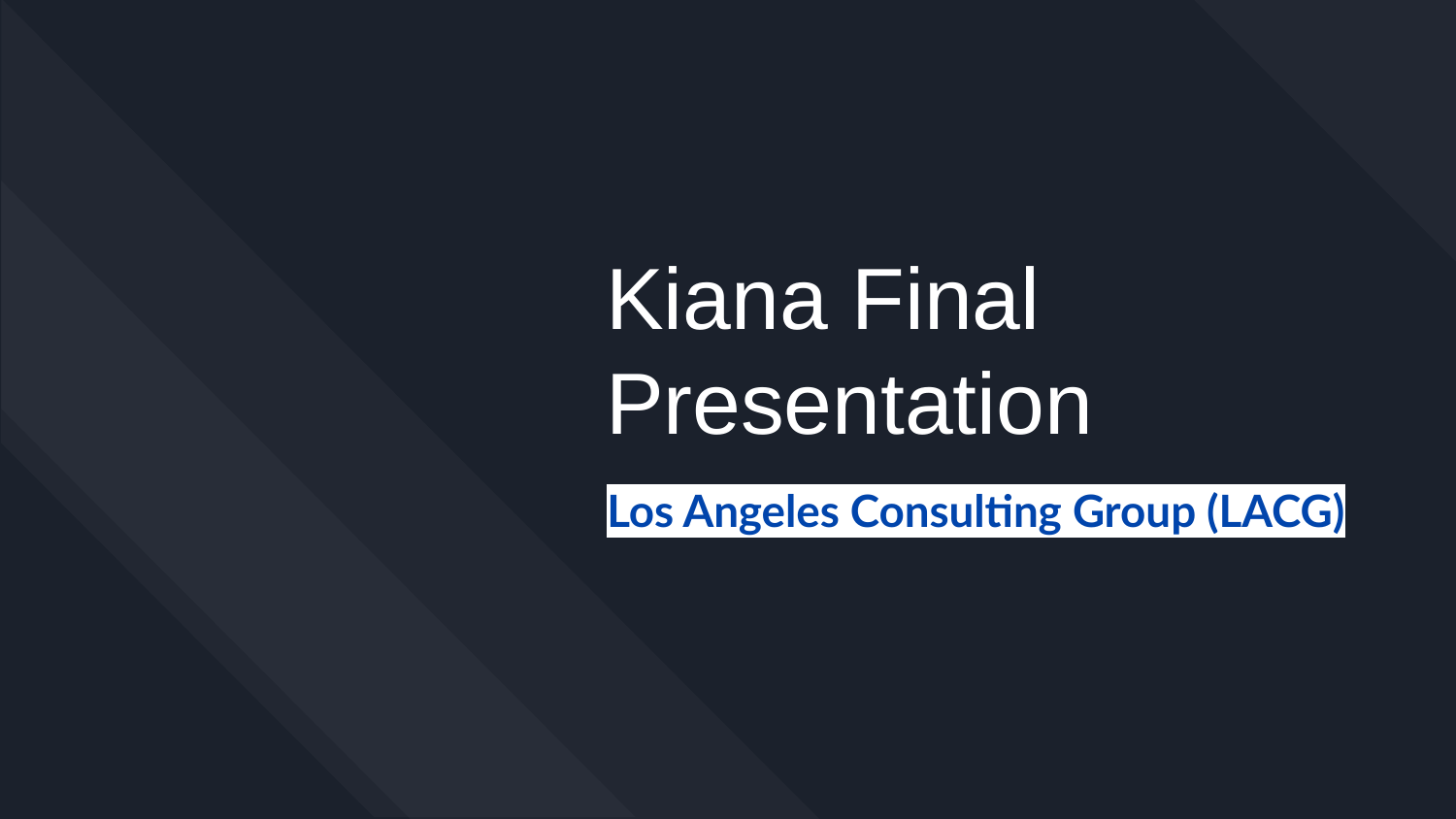

# Kiana Final Presentation
Los Angeles Consulting Group (LACG)